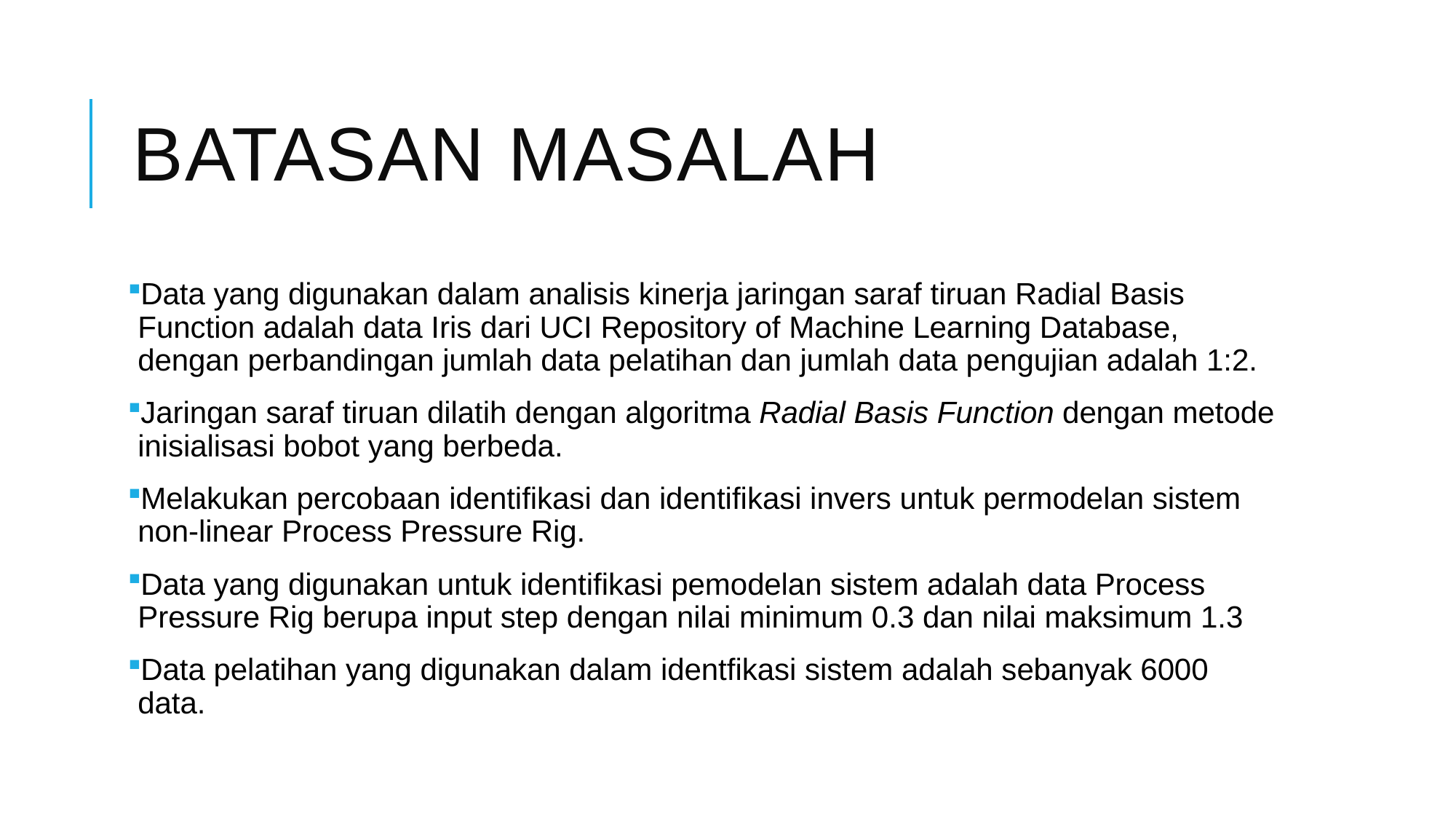

# Batasan Masalah
Data yang digunakan dalam analisis kinerja jaringan saraf tiruan Radial Basis Function adalah data Iris dari UCI Repository of Machine Learning Database, dengan perbandingan jumlah data pelatihan dan jumlah data pengujian adalah 1:2.
Jaringan saraf tiruan dilatih dengan algoritma Radial Basis Function dengan metode inisialisasi bobot yang berbeda.
Melakukan percobaan identifikasi dan identifikasi invers untuk permodelan sistem non-linear Process Pressure Rig.
Data yang digunakan untuk identifikasi pemodelan sistem adalah data Process Pressure Rig berupa input step dengan nilai minimum 0.3 dan nilai maksimum 1.3
Data pelatihan yang digunakan dalam identfikasi sistem adalah sebanyak 6000 data.